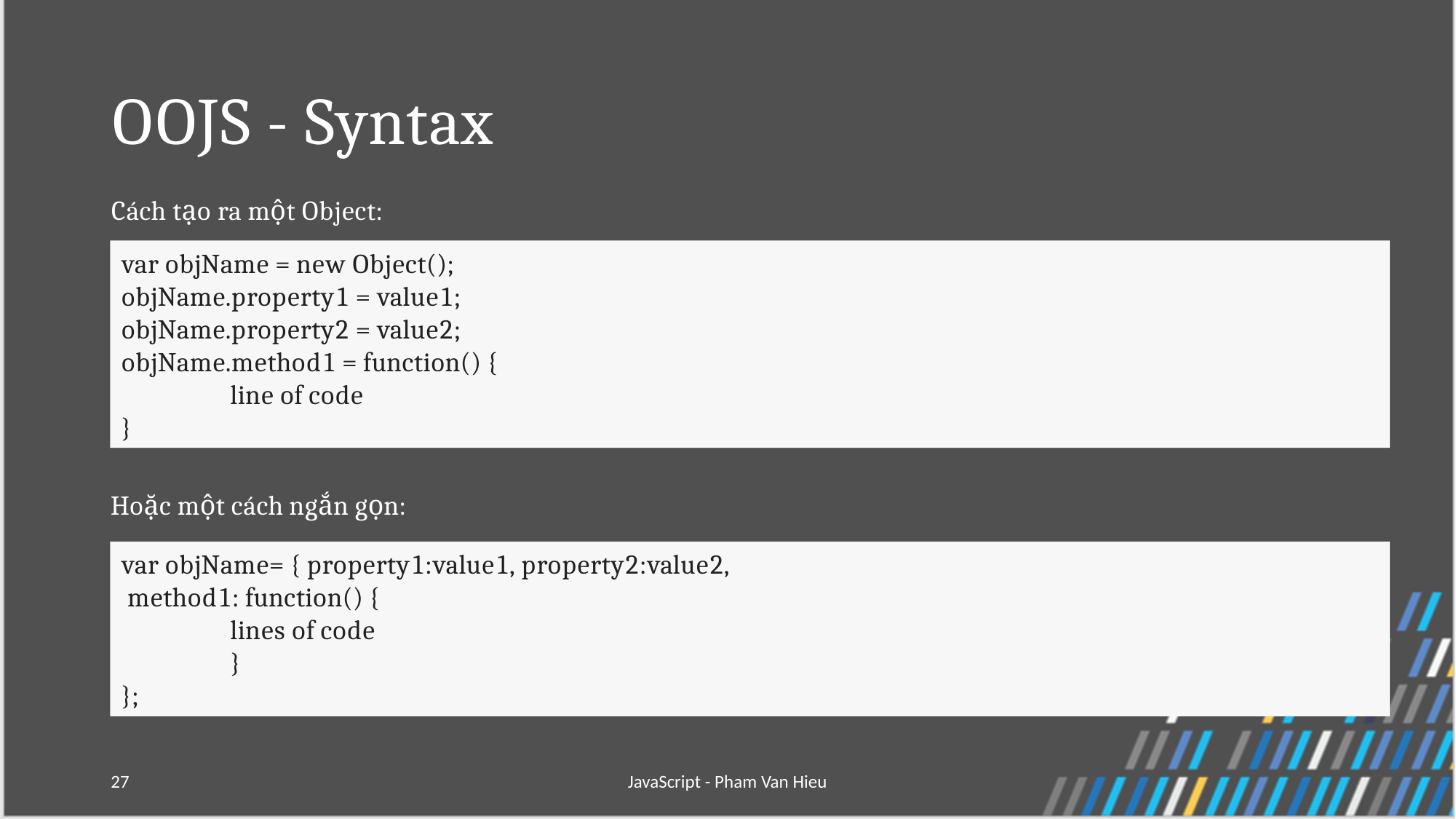

# OOJS - Syntax
Cách tạo ra một Object:

Hoặc một cách ngắn gọn:

var objName = new Object();
objName.property1 = value1;
objName.property2 = value2;
objName.method1 = function() {
	line of code
}
var objName= { property1:value1, property2:value2,
 method1: function() {
 	lines of code
	}
};
27
JavaScript - Pham Van Hieu